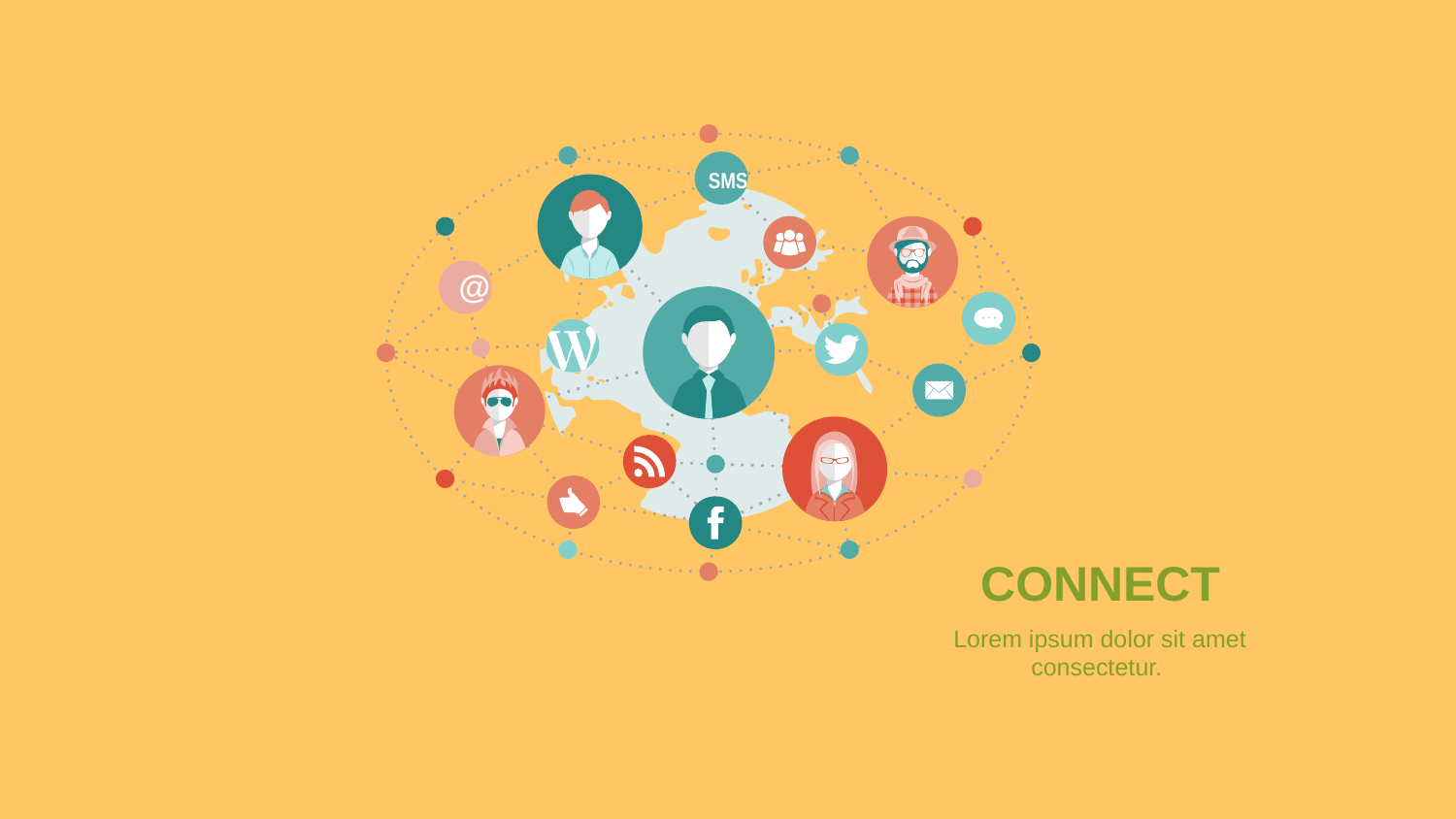

SMS

@

CONNECT
Lorem ipsum dolor sit amet consectetur.